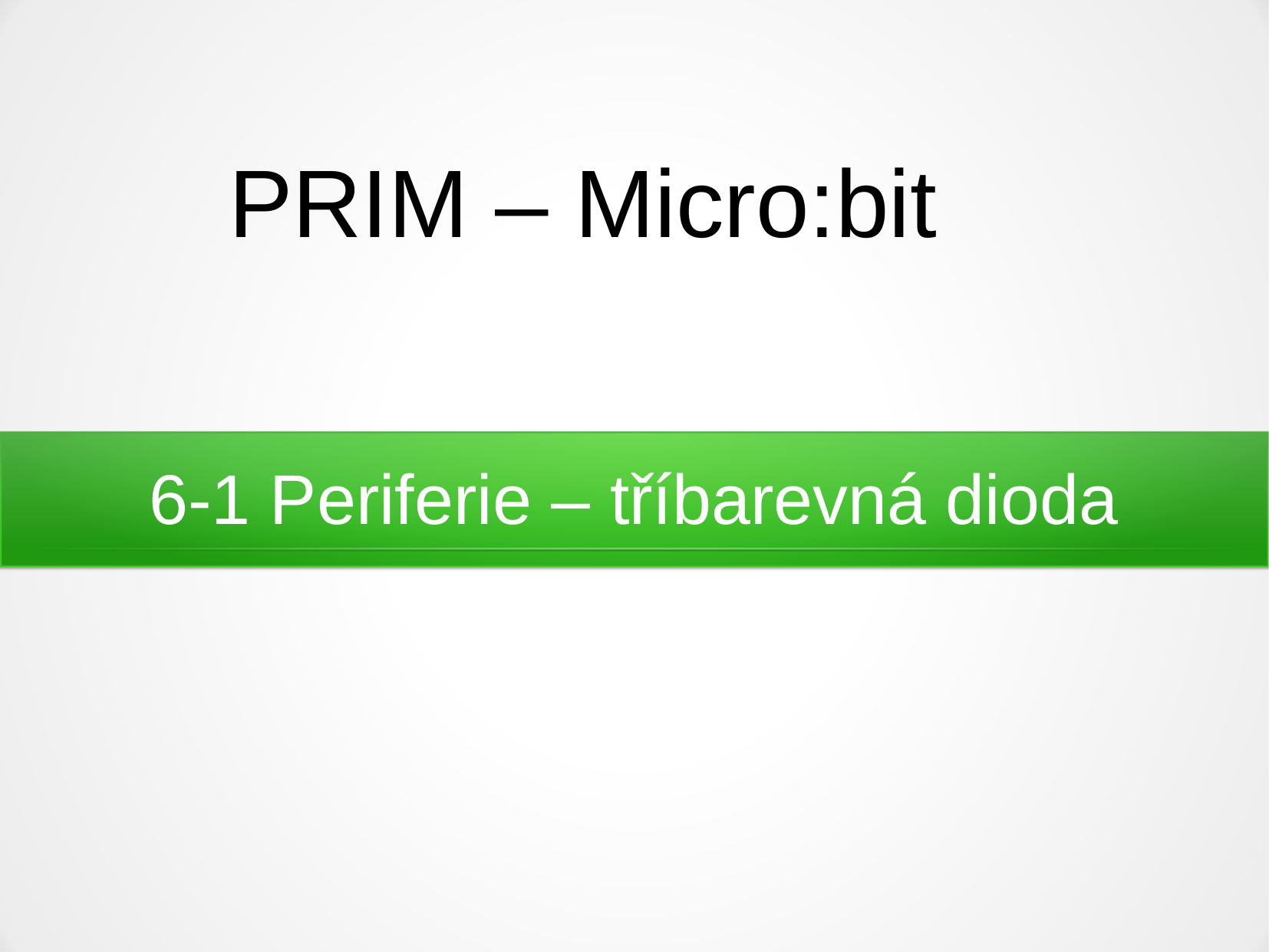

PRIM – Micro:bit
6-1 Periferie – tříbarevná dioda